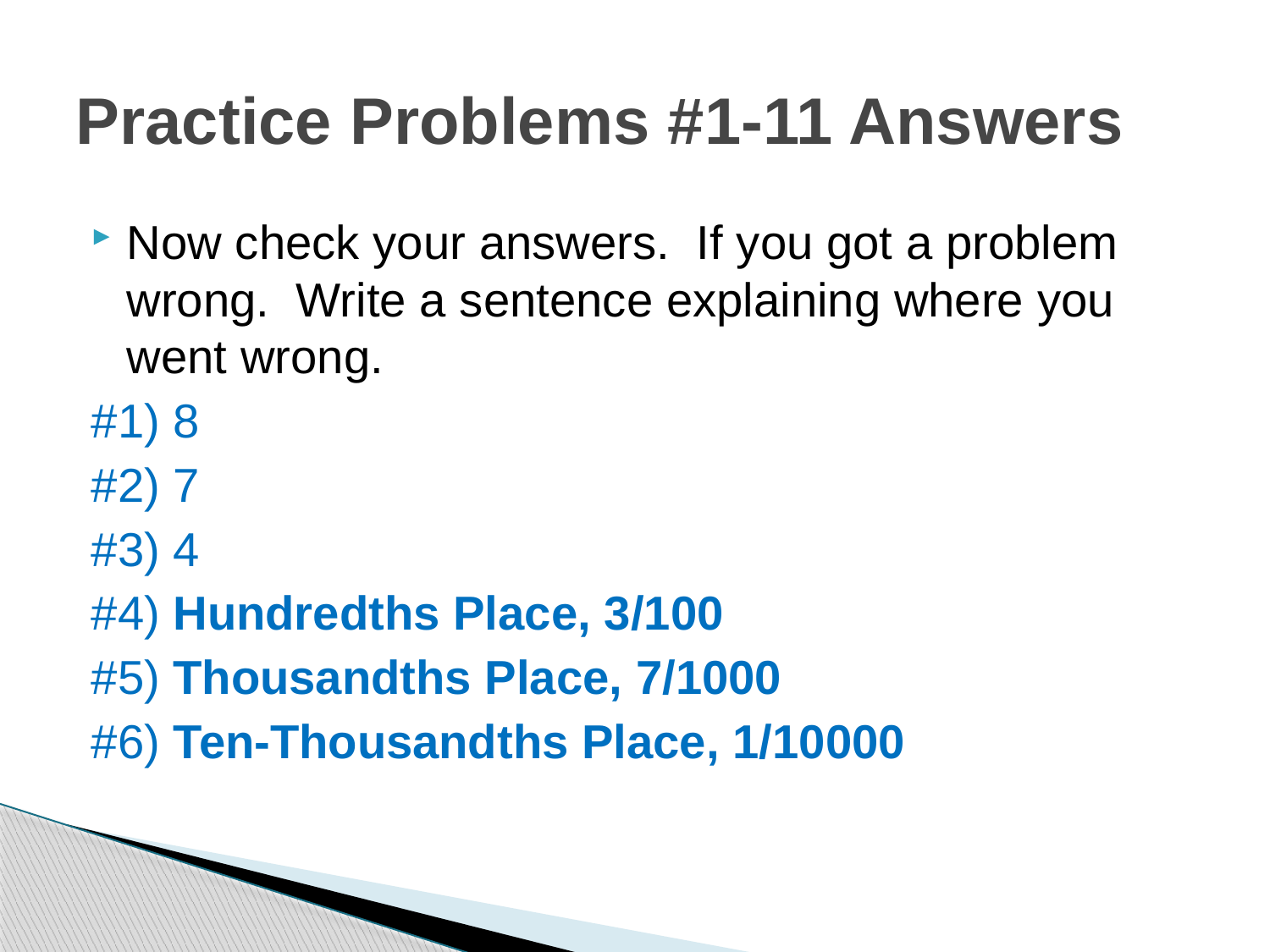

# Practice Problems #1-11 Answers
Now check your answers.  If you got a problem wrong.  Write a sentence explaining where you went wrong.
#1) 8
#2) 7
#3) 4
#4) Hundredths Place, 3/100
#5) Thousandths Place, 7/1000
#6) Ten-Thousandths Place, 1/10000